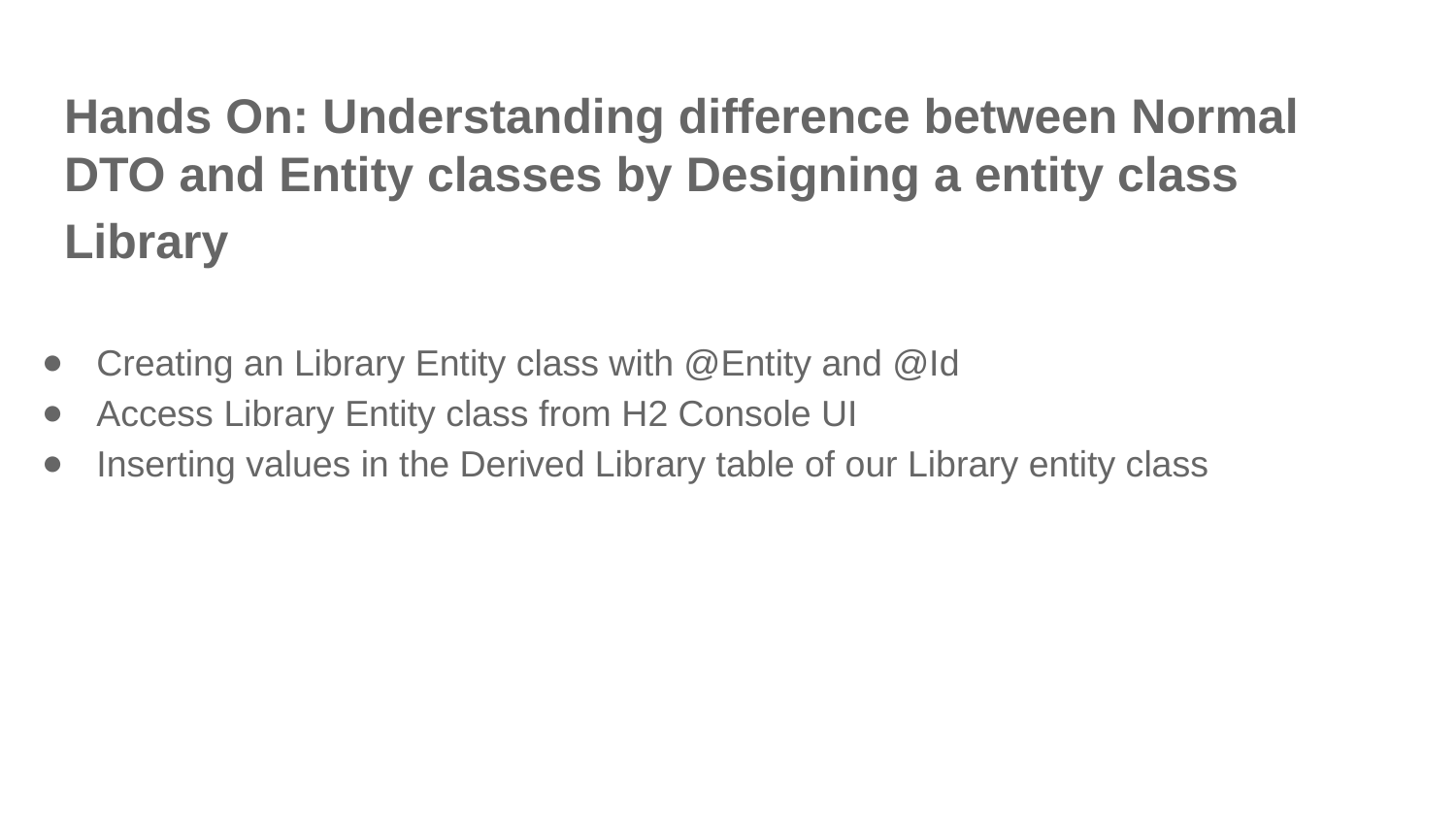

# Hands On: Understanding difference between Normal DTO and Entity classes by Designing a entity class Library
Creating an Library Entity class with @Entity and @Id
Access Library Entity class from H2 Console UI
Inserting values in the Derived Library table of our Library entity class